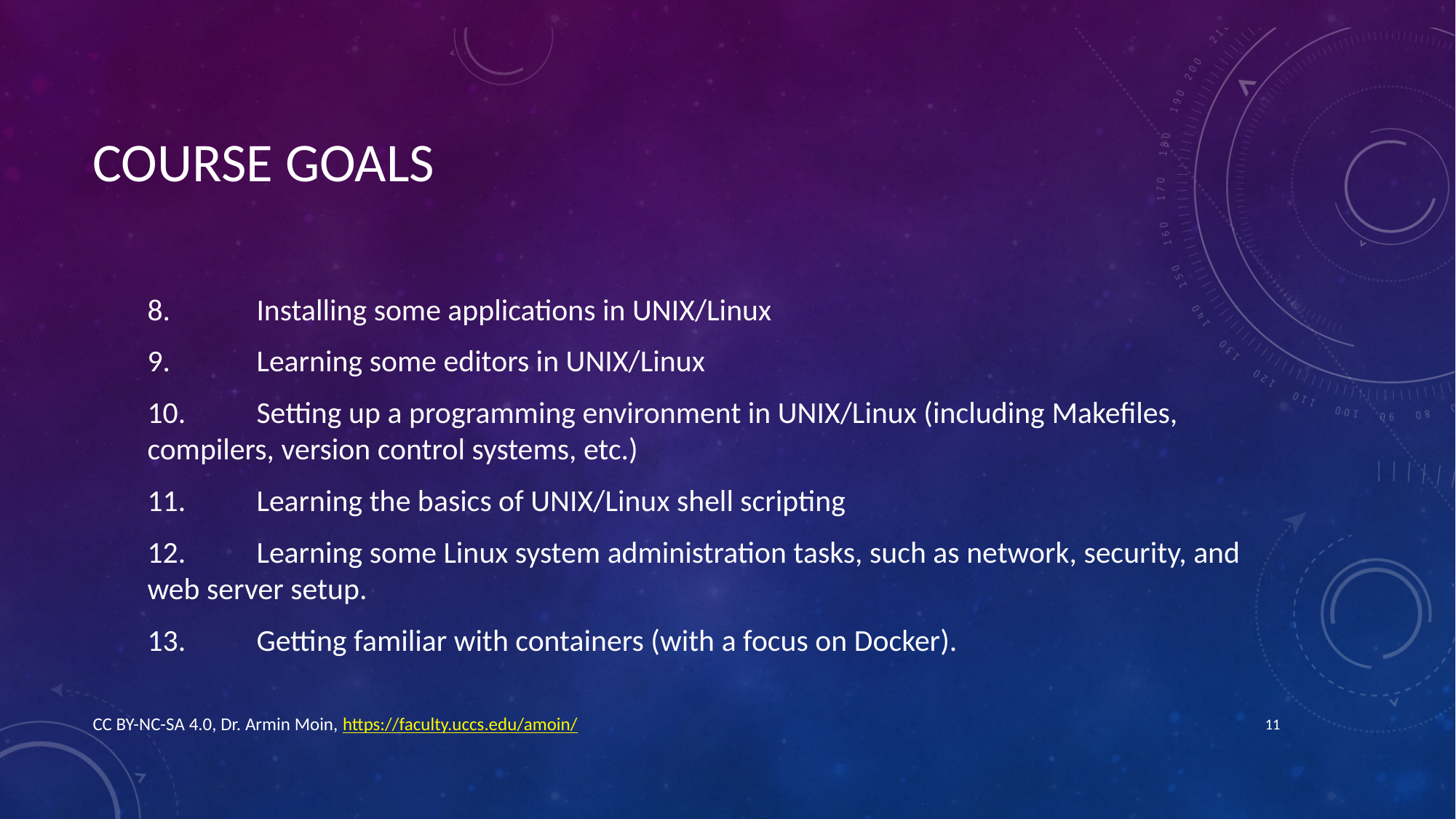

# Course goals
8.	Installing some applications in UNIX/Linux
9.	Learning some editors in UNIX/Linux
10.	Setting up a programming environment in UNIX/Linux (including Makefiles, compilers, version control systems, etc.)
11.	Learning the basics of UNIX/Linux shell scripting
12.	Learning some Linux system administration tasks, such as network, security, and web server setup.
13.	Getting familiar with containers (with a focus on Docker).
CC BY-NC-SA 4.0, Dr. Armin Moin, https://faculty.uccs.edu/amoin/
11